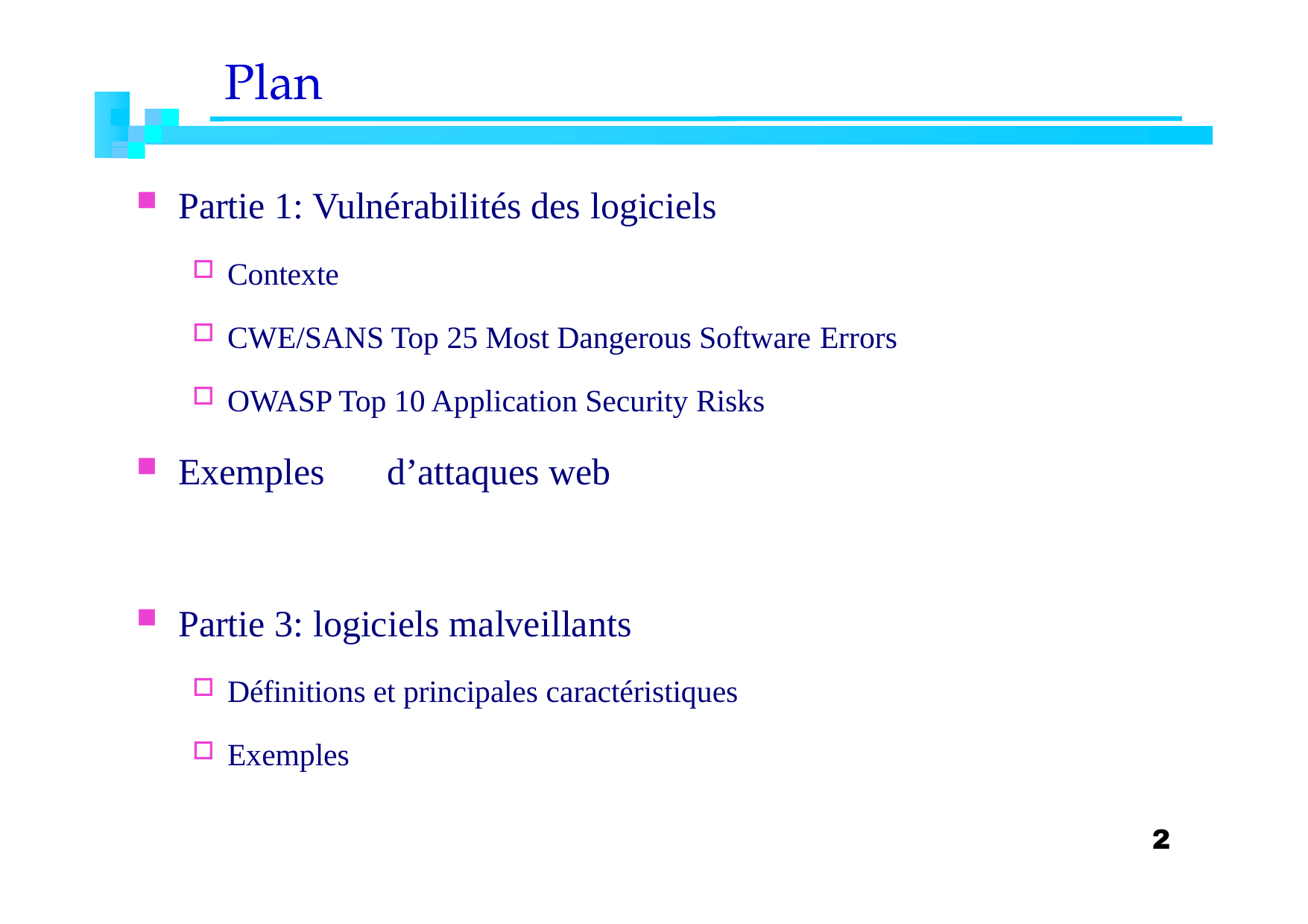

# Plan

Partie 1: Vulnérabilités des logiciels
Contexte
CWE/SANS Top 25 Most Dangerous Software Errors
OWASP Top 10 Application Security Risks
Exemples	d’attaques web
Partie 3: logiciels malveillants
Définitions et principales caractéristiques
Exemples
2